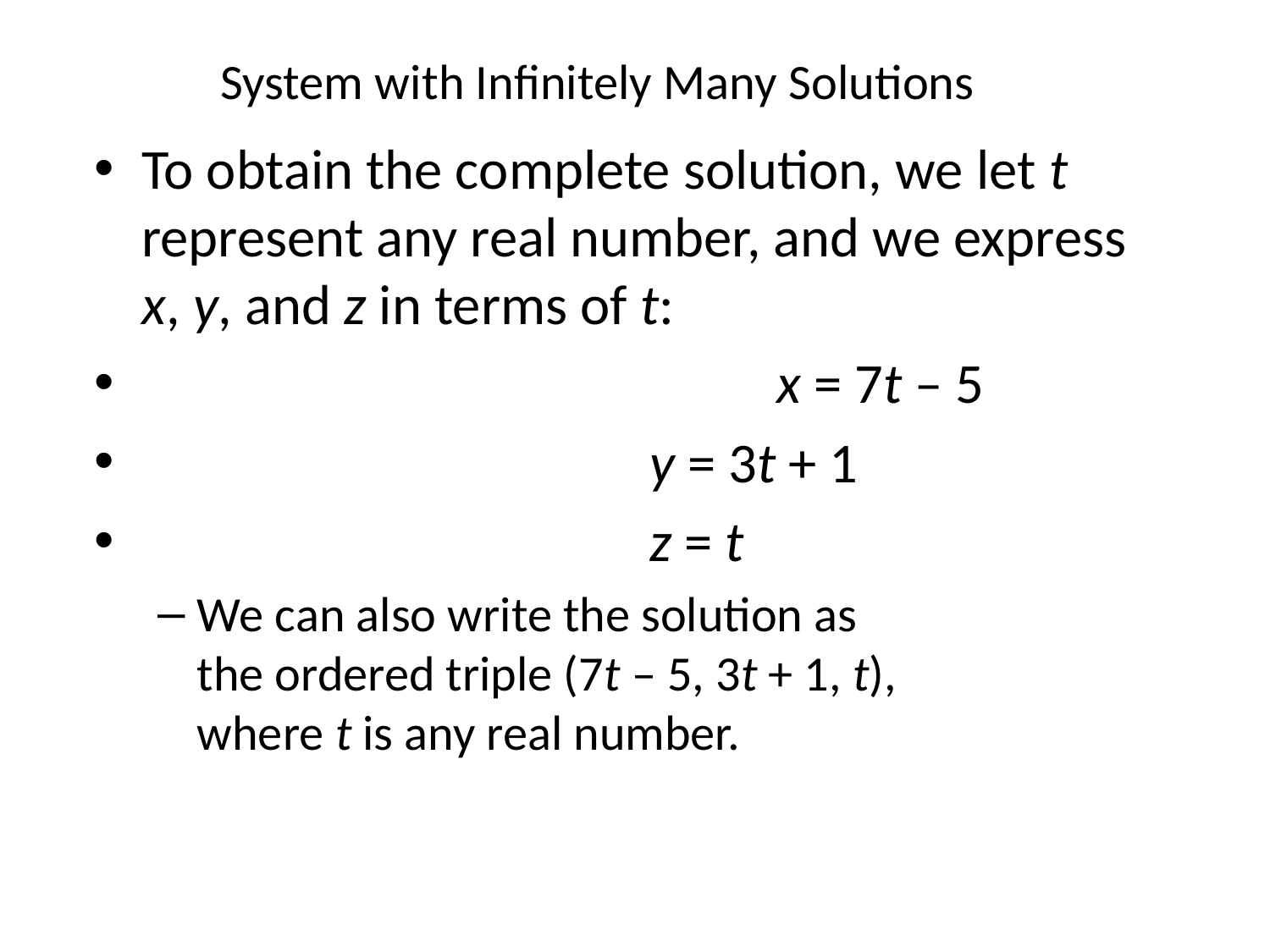

# System with Infinitely Many Solutions
To obtain the complete solution, we let t represent any real number, and we express
x, y, and z in terms of t:
					x = 7t – 5
                          		y = 3t + 1
                          		z = t
We can also write the solution as
the ordered triple (7t – 5, 3t + 1, t),
where t is any real number.